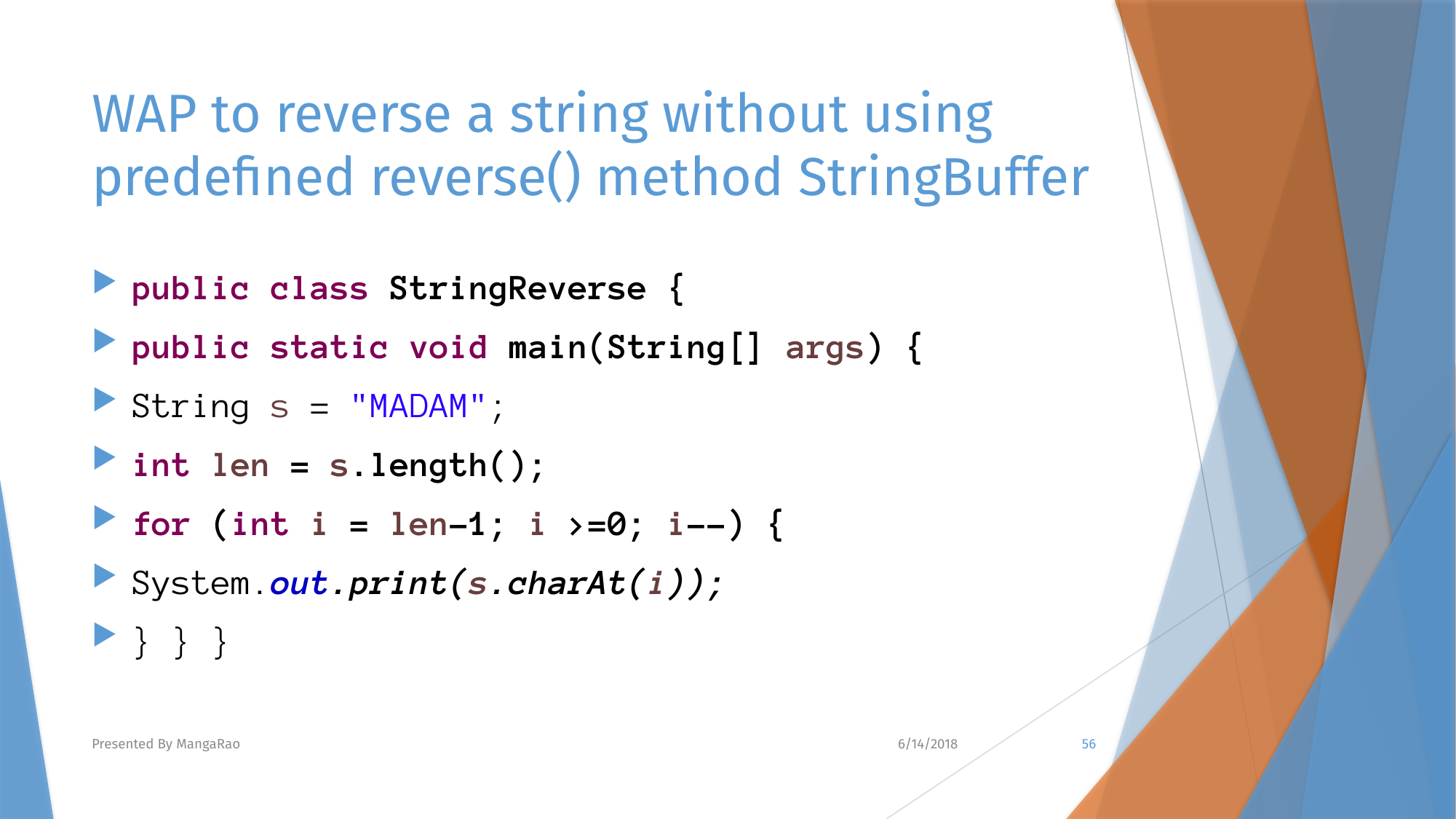

# WAP to reverse a string without using predefined reverse() method StringBuffer
public class StringReverse {
public static void main(String[] args) {
String s = "MADAM";
int len = s.length();
for (int i = len-1; i >=0; i--) {
System.out.print(s.charAt(i));
} } }

Presented By MangaRao
6/14/2018
56